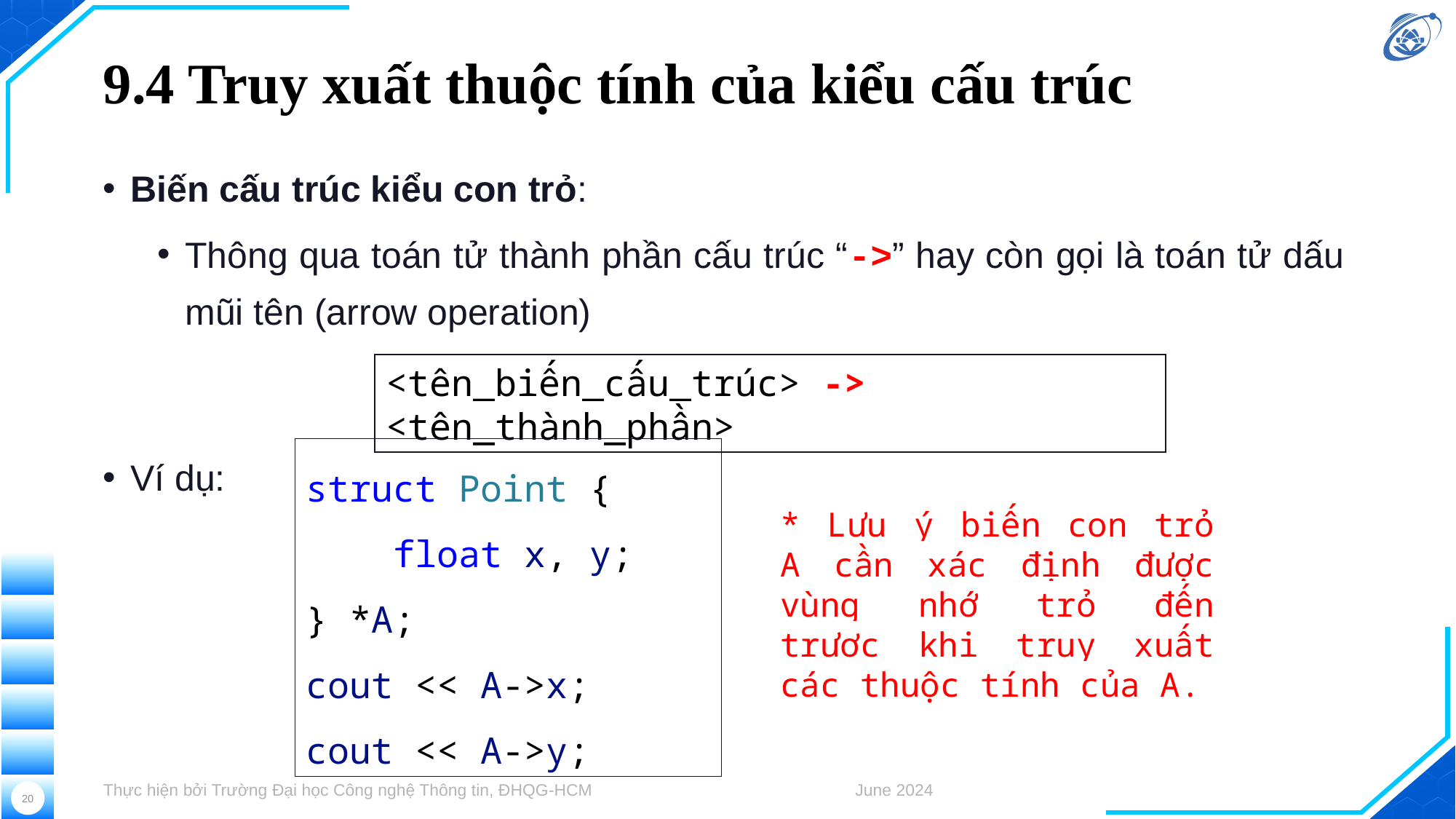

# 9.4 Truy xuất thuộc tính của kiểu cấu trúc
Biến cấu trúc kiểu con trỏ:
Thông qua toán tử thành phần cấu trúc “->” hay còn gọi là toán tử dấu mũi tên (arrow operation)

Ví dụ:
<tên_biến_cấu_trúc> -> <tên_thành_phần>
struct Point {
    float x, y;
} *A;
cout << A->x;
cout << A->y;
* Lưu ý biến con trỏ A cần xác định được vùng nhớ trỏ đến trươc khi truy xuất các thuộc tính của A.
Thực hiện bởi Trường Đại học Công nghệ Thông tin, ĐHQG-HCM
June 2024
20